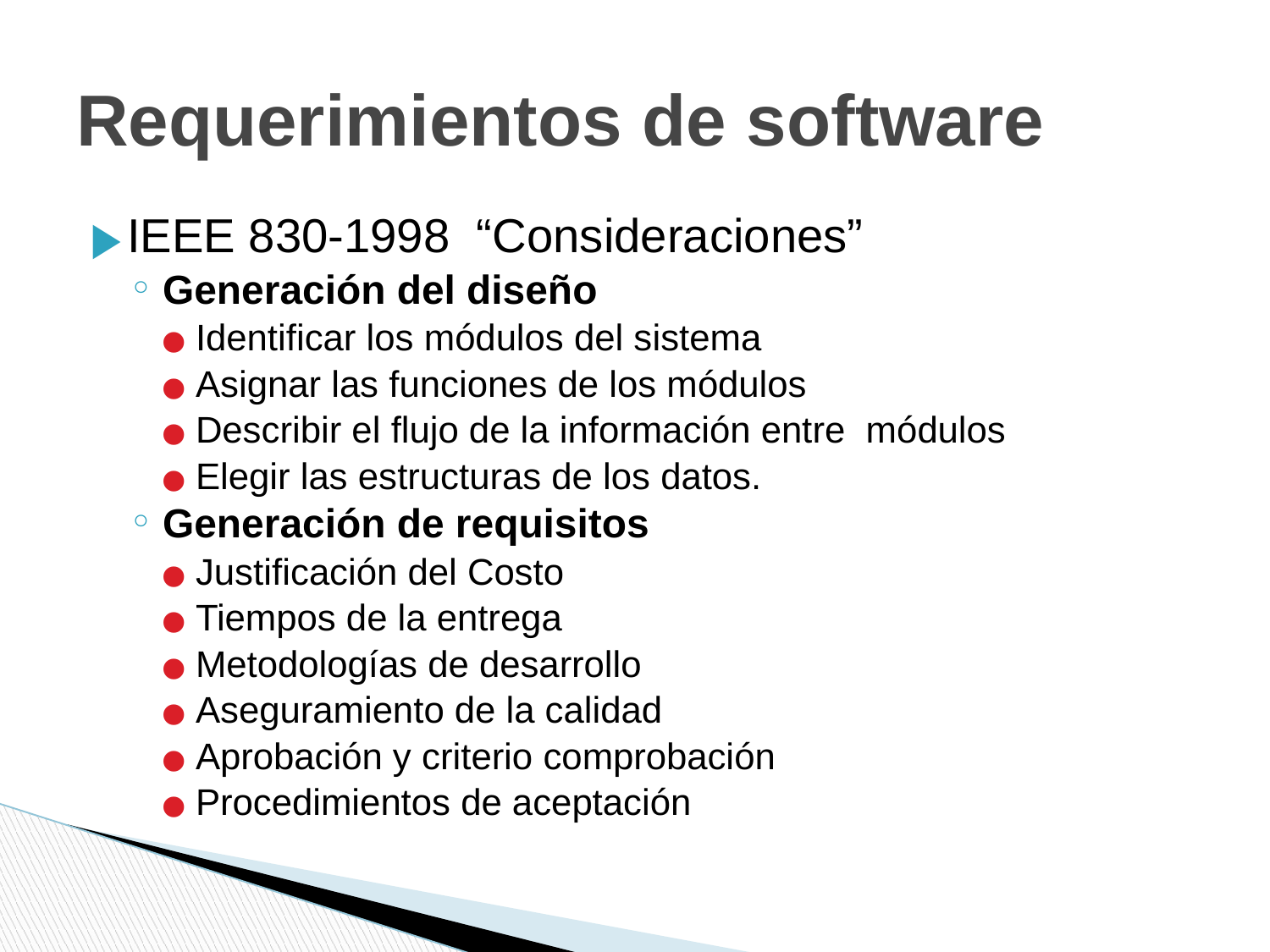

# Requerimientos de software
IEEE 830-1998  “Consideraciones”
Generación del diseño
Identificar los módulos del sistema
Asignar las funciones de los módulos
Describir el flujo de la información entre  módulos
Elegir las estructuras de los datos.
Generación de requisitos
Justificación del Costo
Tiempos de la entrega
Metodologías de desarrollo
Aseguramiento de la calidad
Aprobación y criterio comprobación
Procedimientos de aceptación